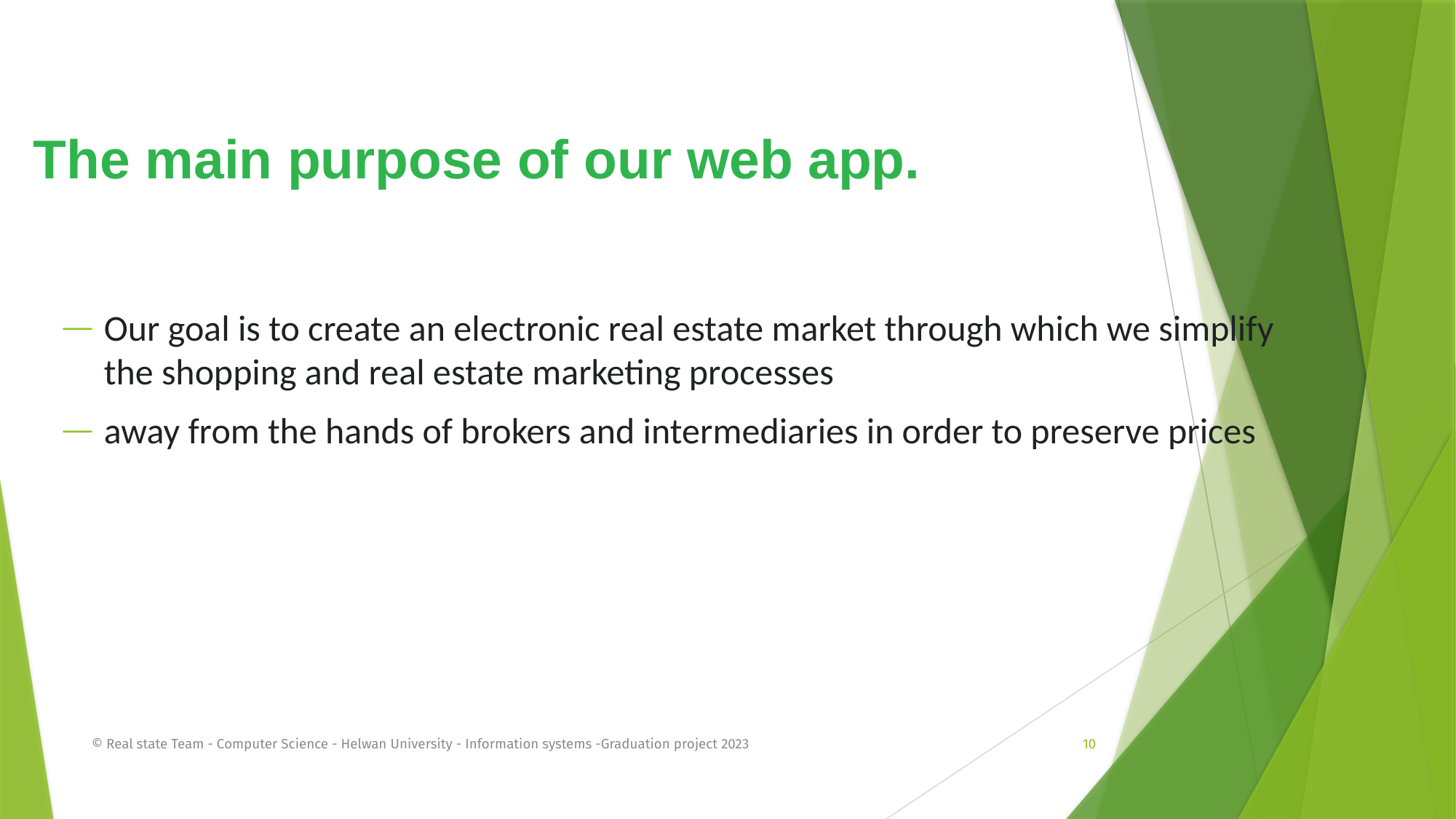

The main purpose of our web app.
Our goal is to create an electronic real estate market through which we simplify the shopping and real estate marketing processes
away from the hands of brokers and intermediaries in order to preserve prices
© Real state Team - Computer Science - Helwan University - Information systems -Graduation project 2023
10